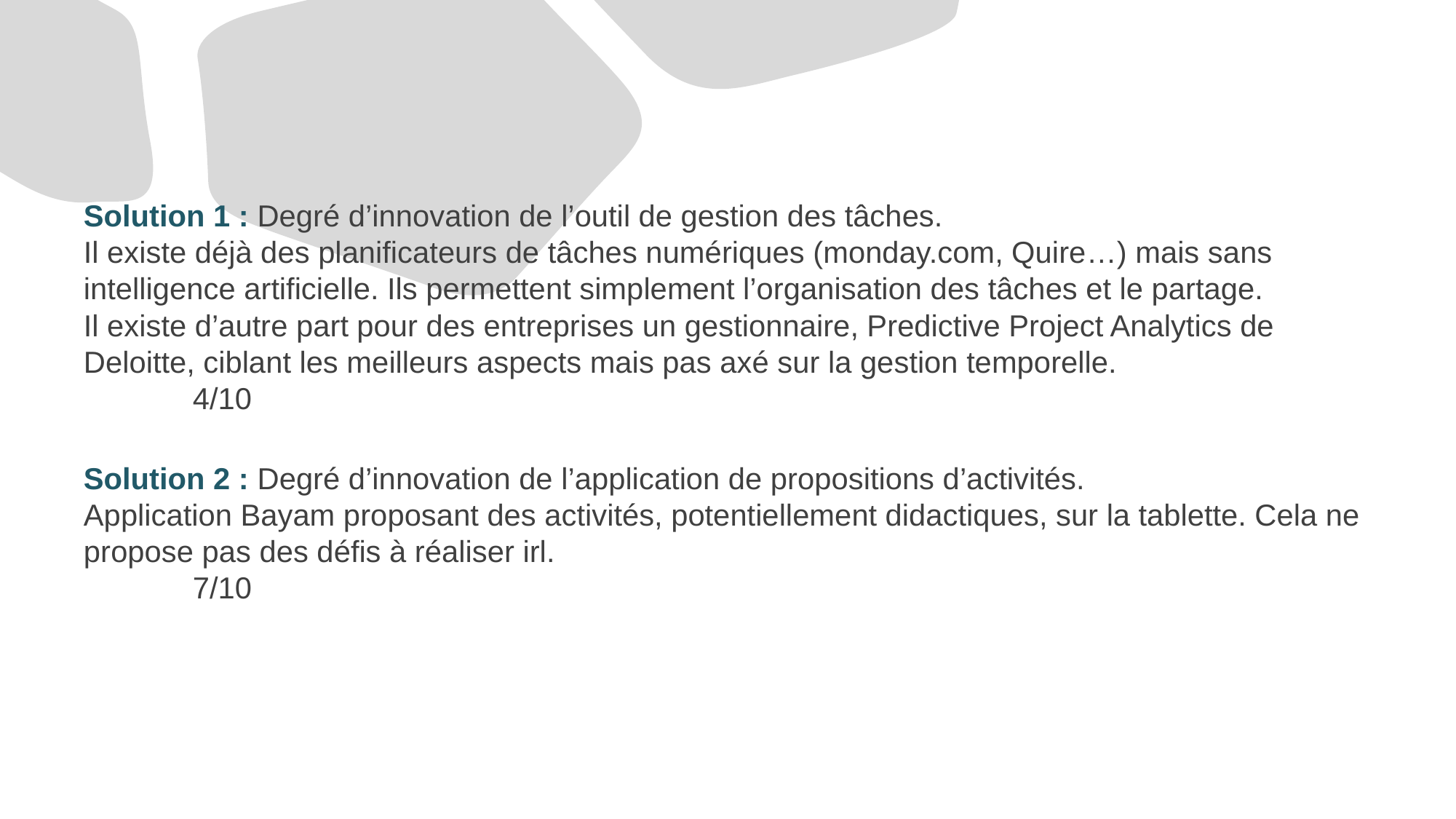

#
Solution 1 : Degré d’innovation de l’outil de gestion des tâches.
Il existe déjà des planificateurs de tâches numériques (monday.com, Quire…) mais sans intelligence artificielle. Ils permettent simplement l’organisation des tâches et le partage.
Il existe d’autre part pour des entreprises un gestionnaire, Predictive Project Analytics de Deloitte, ciblant les meilleurs aspects mais pas axé sur la gestion temporelle.
	4/10

Solution 2 : Degré d’innovation de l’application de propositions d’activités.
Application Bayam proposant des activités, potentiellement didactiques, sur la tablette. Cela ne propose pas des défis à réaliser irl.
	7/10